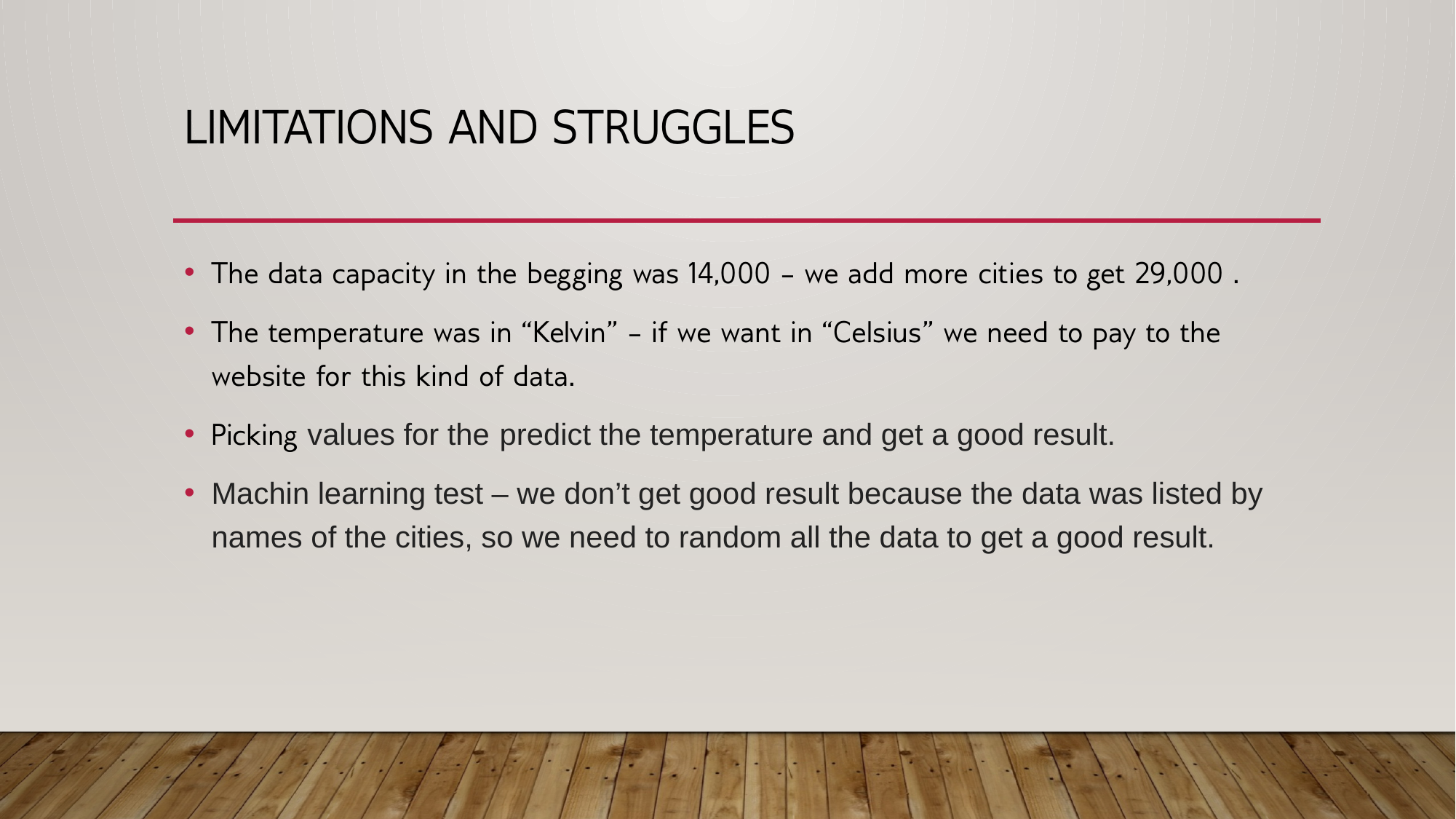

# Limitations and struggles
The data capacity in the begging was 14,000 – we add more cities to get 29,000 .
The temperature was in “Kelvin” – if we want in “Celsius” we need to pay to the website for this kind of data.
Picking values for the predict the temperature and get a good result.
Machin learning test – we don’t get good result because the data was listed by names of the cities, so we need to random all the data to get a good result.